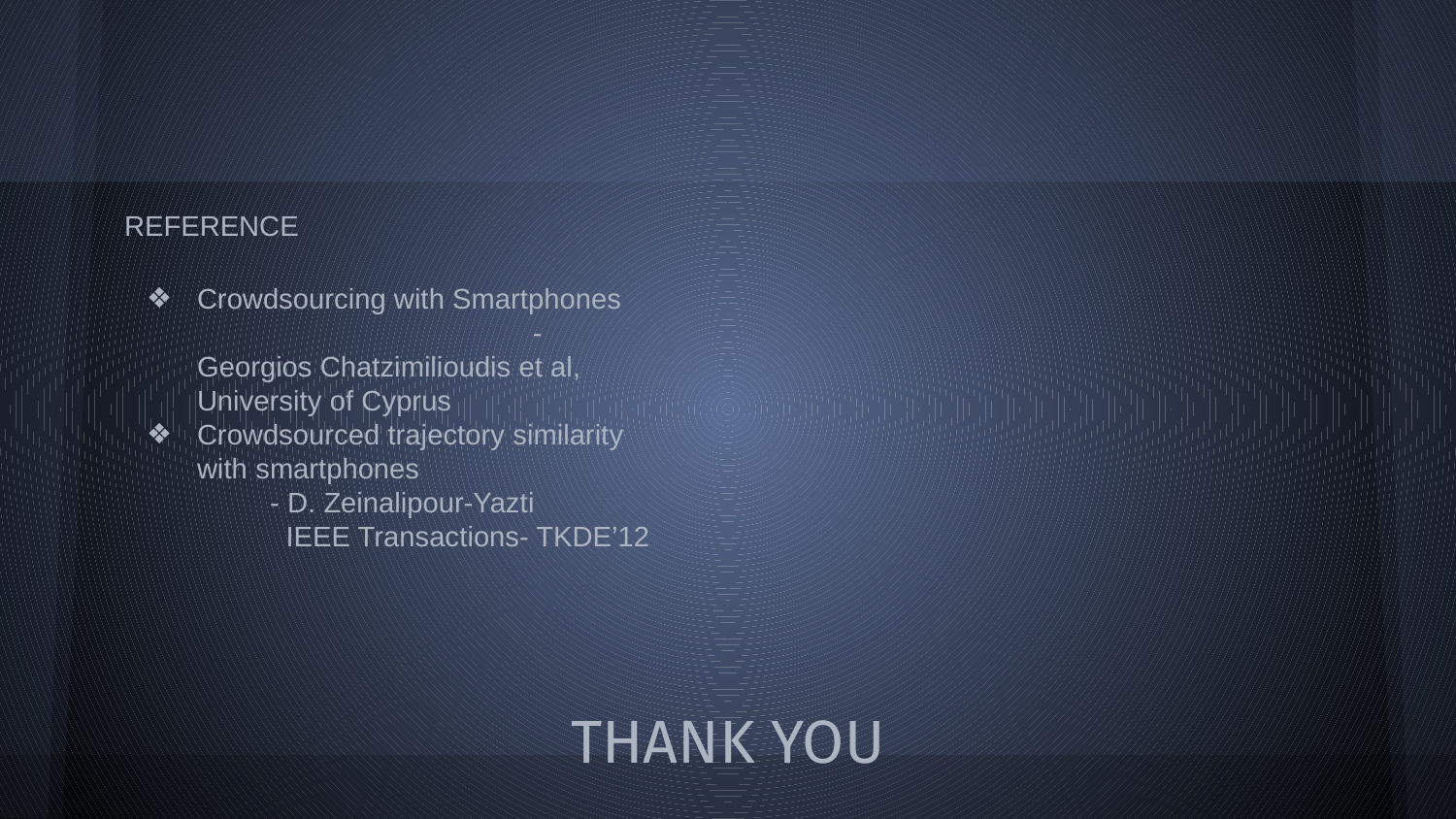

REFERENCE
Crowdsourcing with Smartphones                                                - Georgios Chatzimilioudis et al, University of Cyprus
Crowdsourced trajectory similarity with smartphones
	- D. Zeinalipour-Yazti
	  IEEE Transactions- TKDE’12
THANK YOU